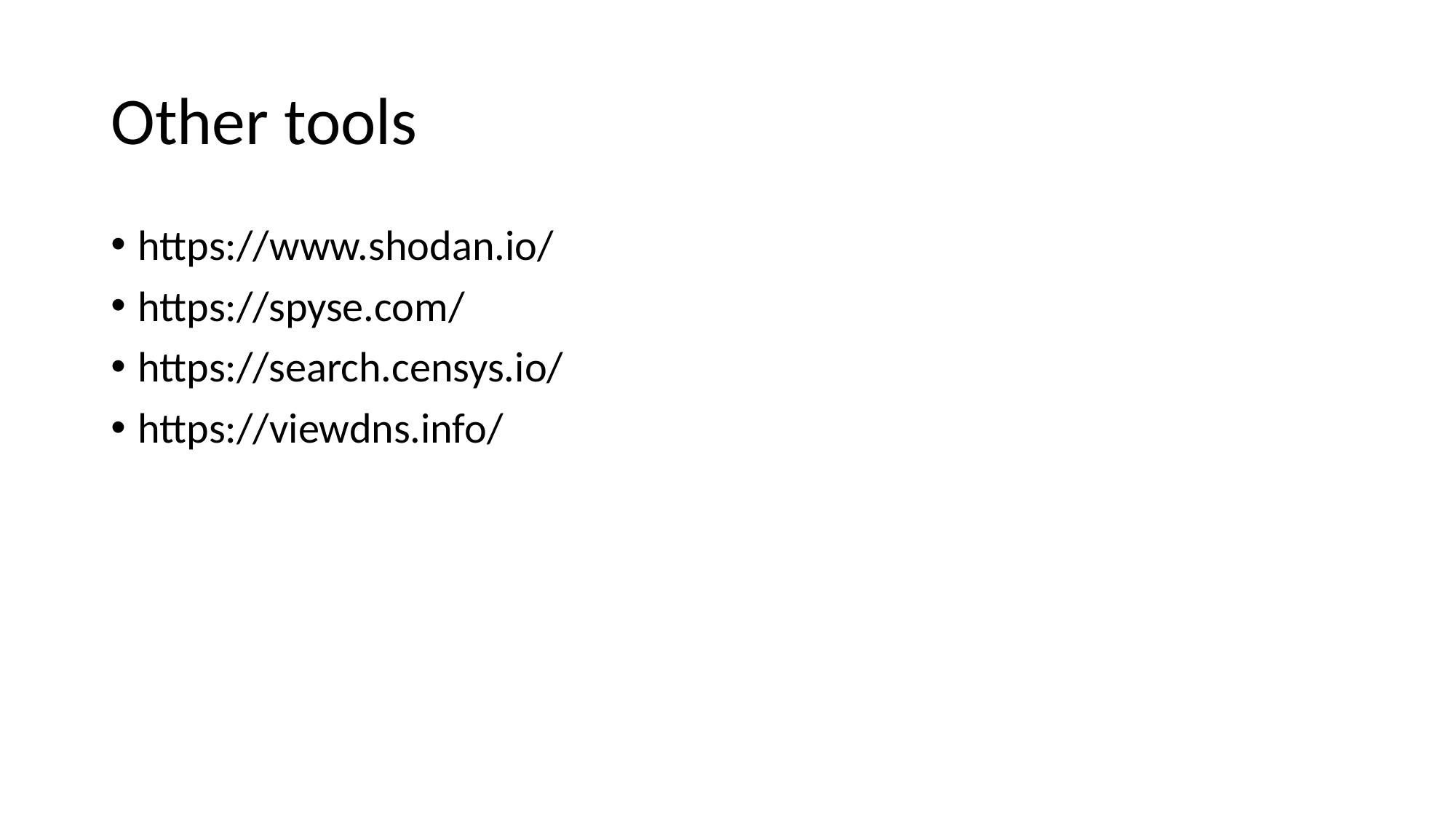

# Other tools
https://www.shodan.io/
https://spyse.com/
https://search.censys.io/
https://viewdns.info/